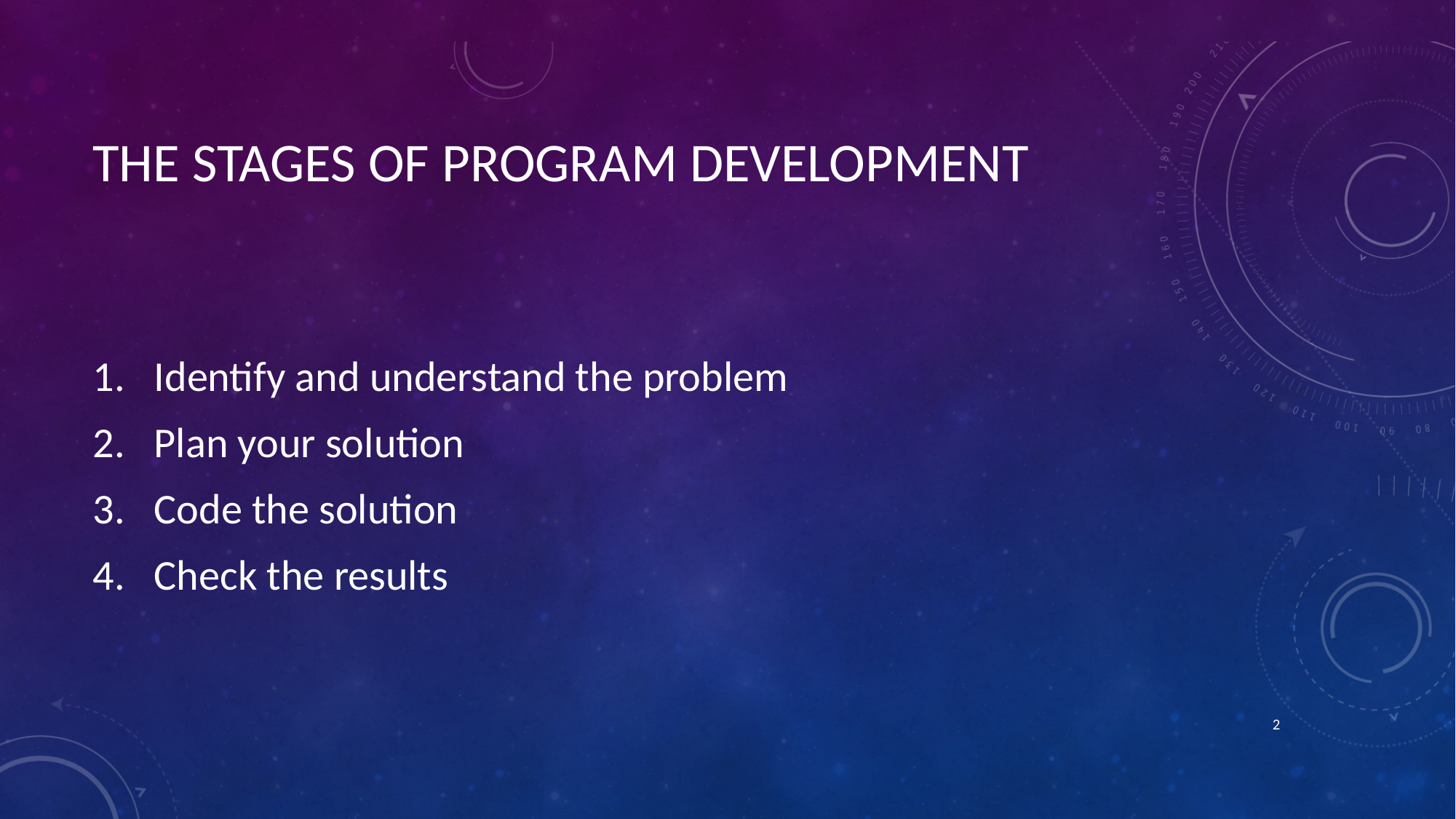

# The Stages of Program Development
Identify and understand the problem
Plan your solution
Code the solution
Check the results
2